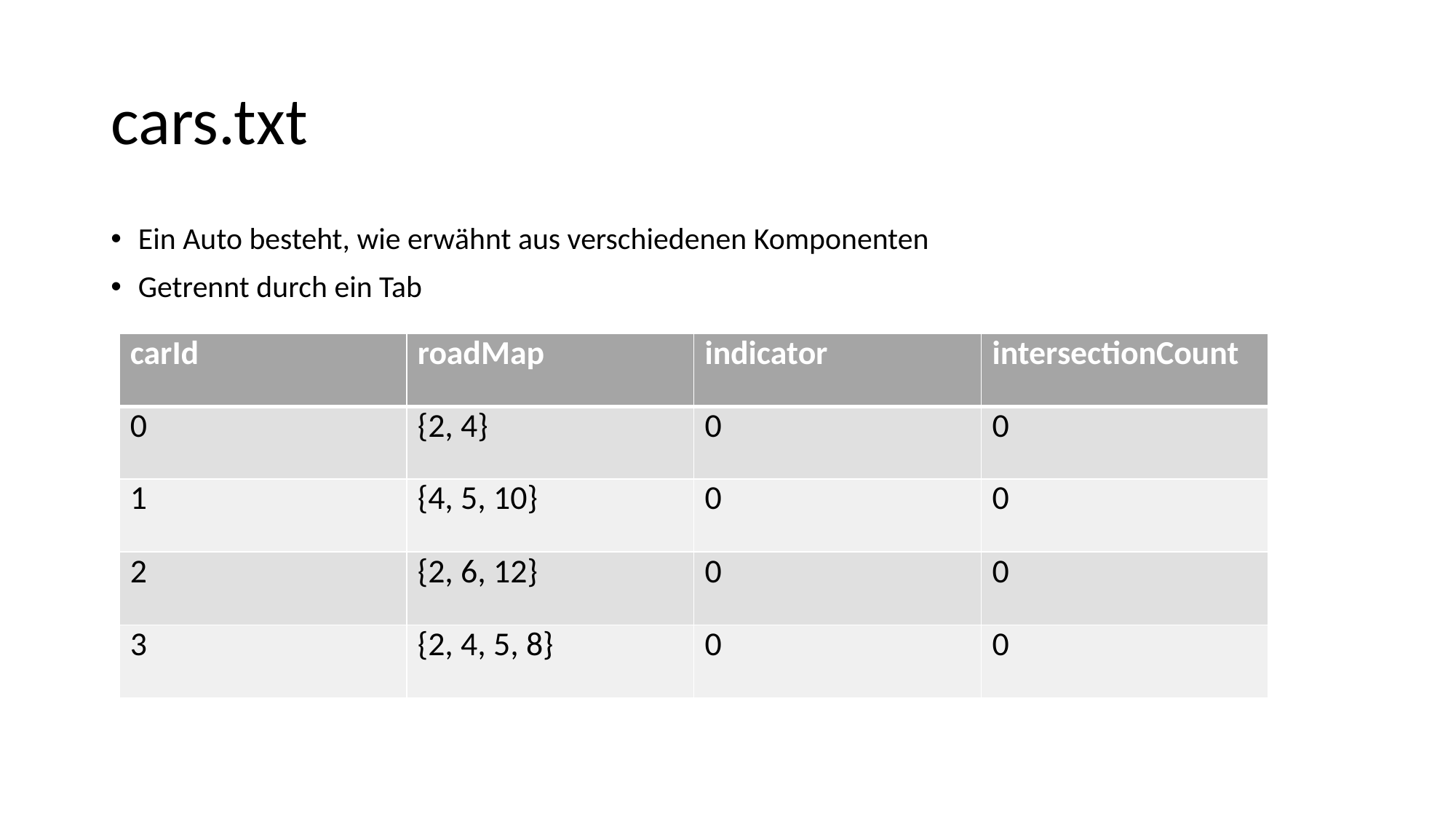

# cars.txt
Ein Auto besteht, wie erwähnt aus verschiedenen Komponenten
Getrennt durch ein Tab

| carId | roadMap | indicator | intersectionCount |
| --- | --- | --- | --- |
| 0 | {2, 4} | 0 | 0 |
| 1 | {4, 5, 10} | 0 | 0 |
| 2 | {2, 6, 12} | 0 | 0 |
| 3 | {2, 4, 5, 8} | 0 | 0 |